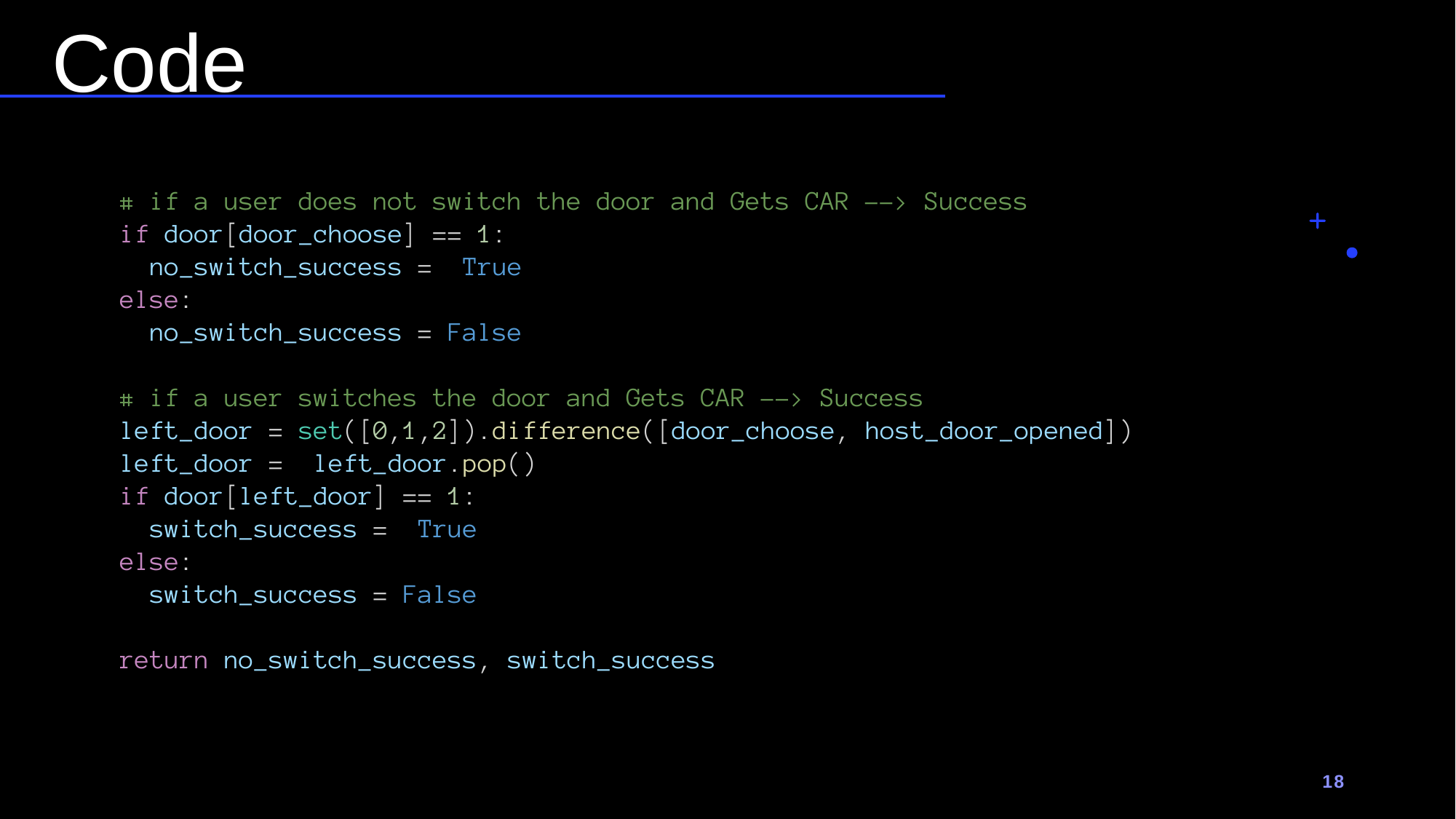

# Code
  # if a user does not switch the door and Gets CAR --> Success
  if door[door_choose] == 1:
    no_switch_success =  True
  else:
    no_switch_success = False
  # if a user switches the door and Gets CAR --> Success
  left_door = set([0,1,2]).difference([door_choose, host_door_opened])
  left_door =  left_door.pop()
  if door[left_door] == 1:
    switch_success =  True
  else:
    switch_success = False
  return no_switch_success, switch_success

18